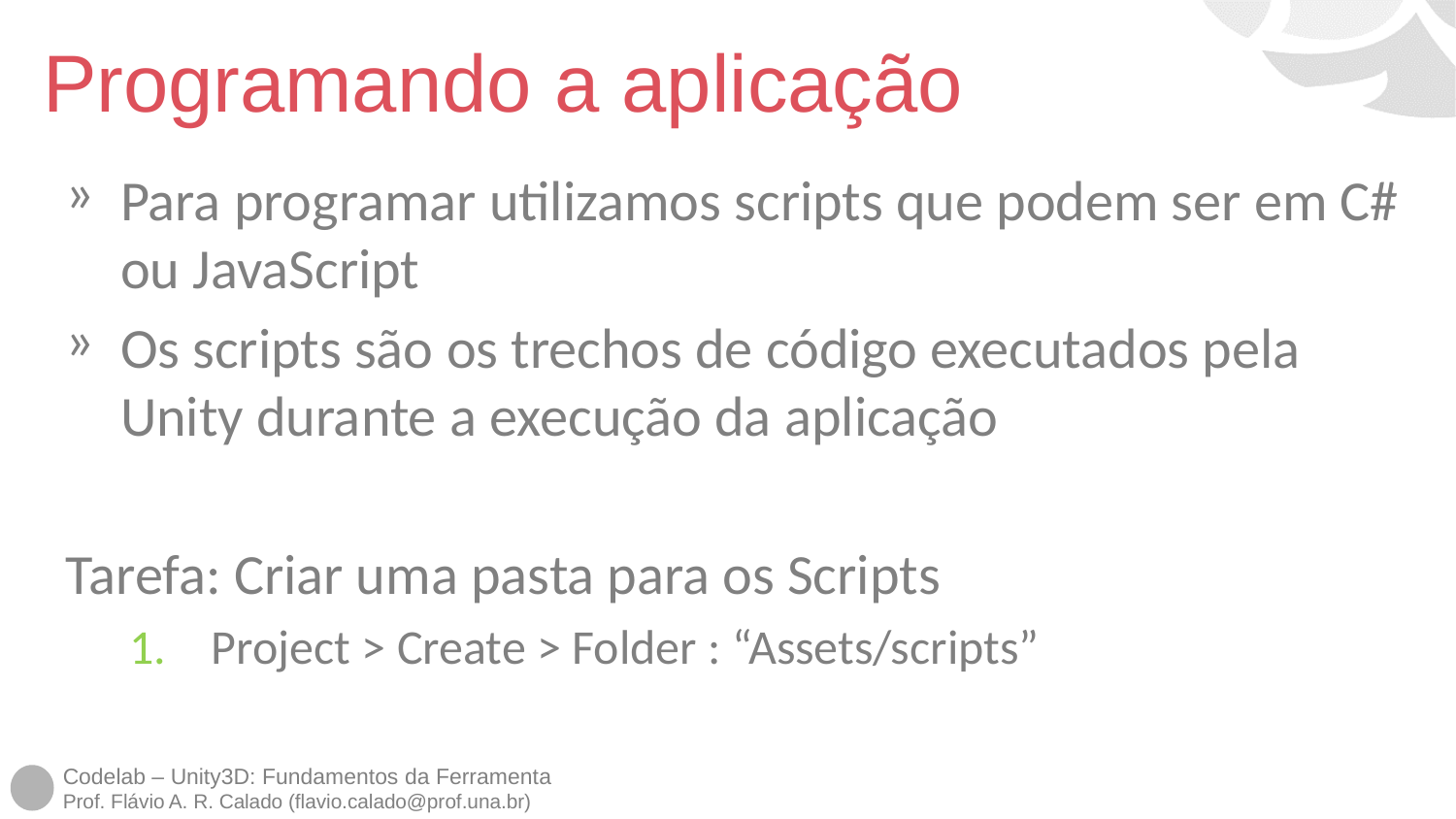

# Programando a aplicação
Para programar utilizamos scripts que podem ser em C# ou JavaScript
Os scripts são os trechos de código executados pela Unity durante a execução da aplicação

Tarefa: Criar uma pasta para os Scripts
Project > Create > Folder : “Assets/scripts”